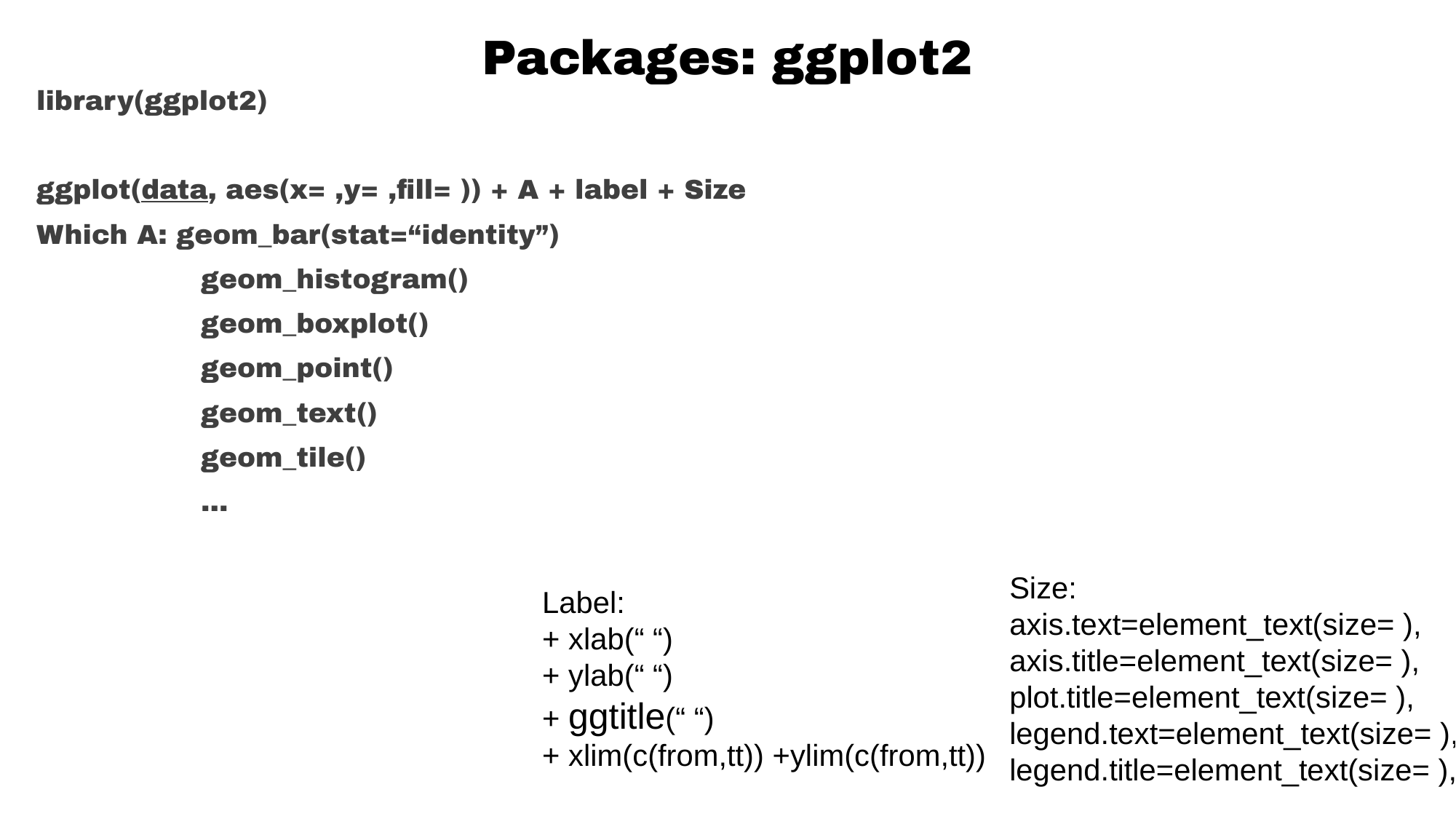

# Packages: ggplot2
library(ggplot2)

ggplot(data, aes(x= ,y= ,fill= )) + A + label + Size
Which A: geom_bar(stat=“identity”)
geom_histogram()
geom_boxplot()
geom_point()
geom_text()
geom_tile()
…
Size:
axis.text=element_text(size= ), axis.title=element_text(size= ), plot.title=element_text(size= ), legend.text=element_text(size= ), legend.title=element_text(size= ),
Label:
+ xlab(“ “)
+ ylab(“ “)
+ ggtitle(“ “)
+ xlim(c(from,tt)) +ylim(c(from,tt))